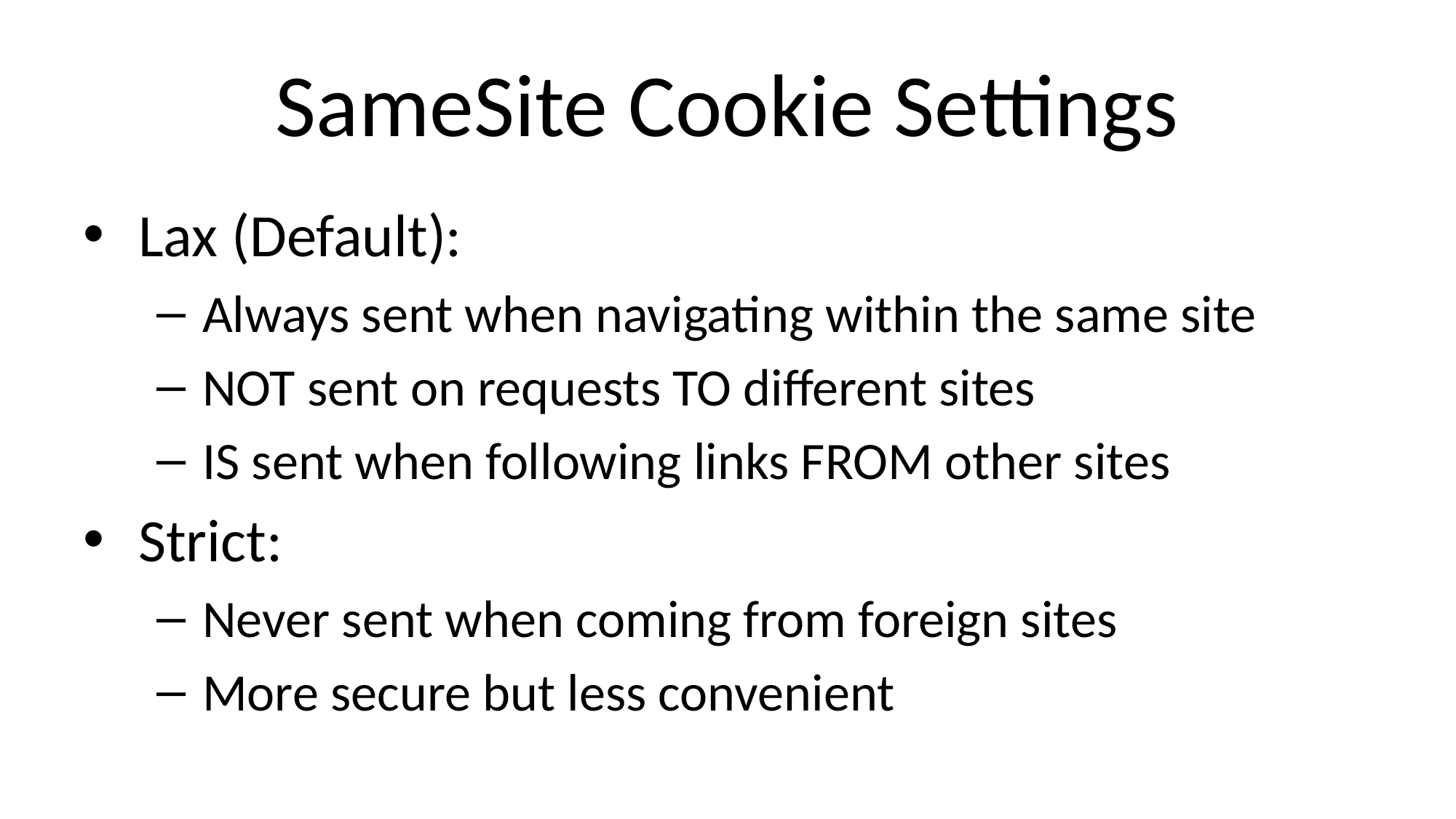

# SameSite Cookie Settings
Lax (Default):
Always sent when navigating within the same site
NOT sent on requests TO different sites
IS sent when following links FROM other sites
Strict:
Never sent when coming from foreign sites
More secure but less convenient